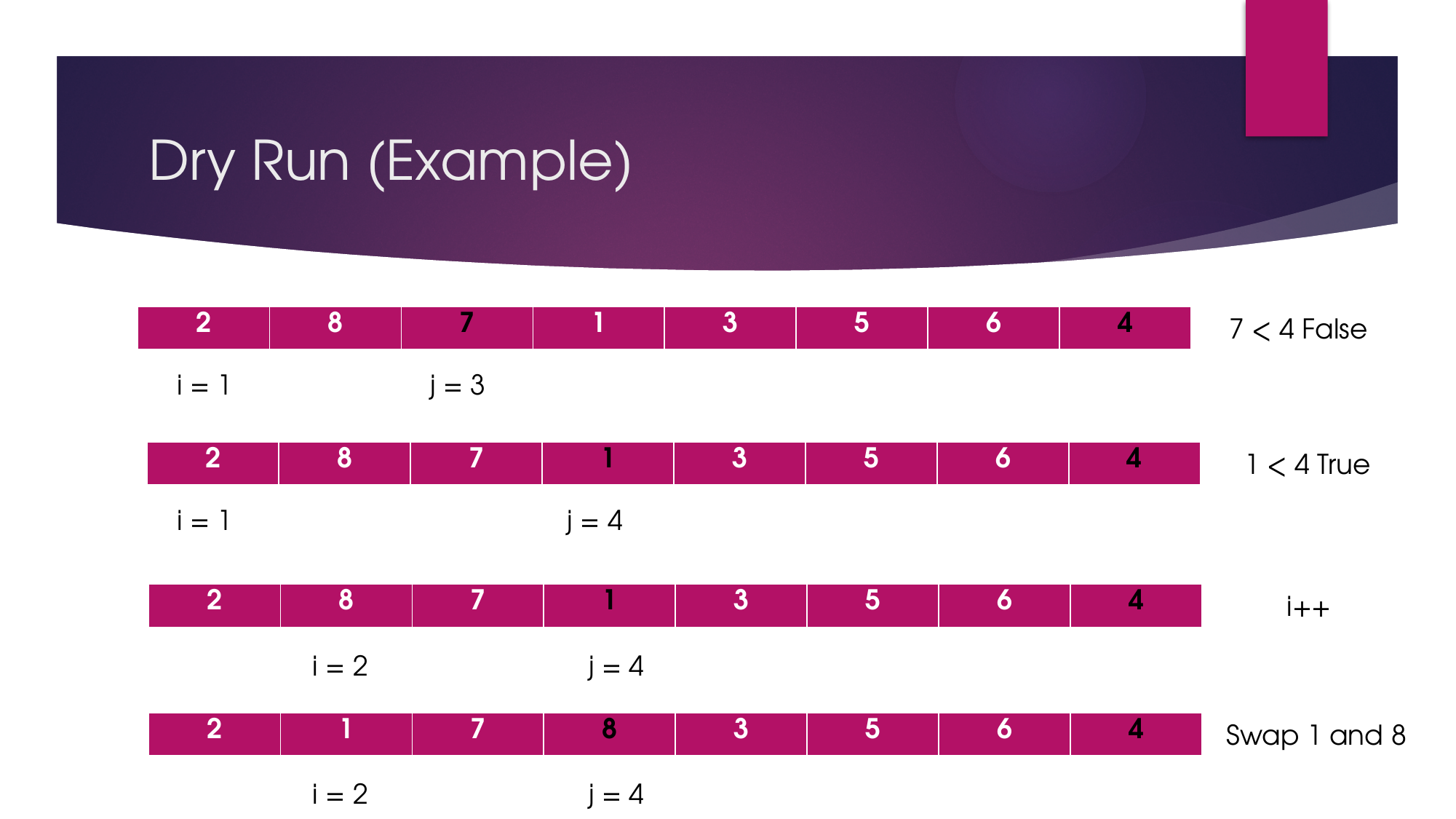

# Dry Run (Example)
| 2 | 8 | 7 | 1 | 3 | 5 | 6 | 4 |
| --- | --- | --- | --- | --- | --- | --- | --- |
7 < 4 False
i = 1                          j = 3

| 2 | 8 | 7 | 1 | 3 | 5 | 6 | 4 |
| --- | --- | --- | --- | --- | --- | --- | --- |
1 < 4 True
i = 1                                            j = 4
| 2 | 8 | 7 | 1 | 3 | 5 | 6 | 4 |
| --- | --- | --- | --- | --- | --- | --- | --- |
i++
              i = 2                             j = 4
| 2 | 1 | 7 | 8 | 3 | 5 | 6 | 4 |
| --- | --- | --- | --- | --- | --- | --- | --- |
Swap 1 and 8
              i = 2                             j = 4